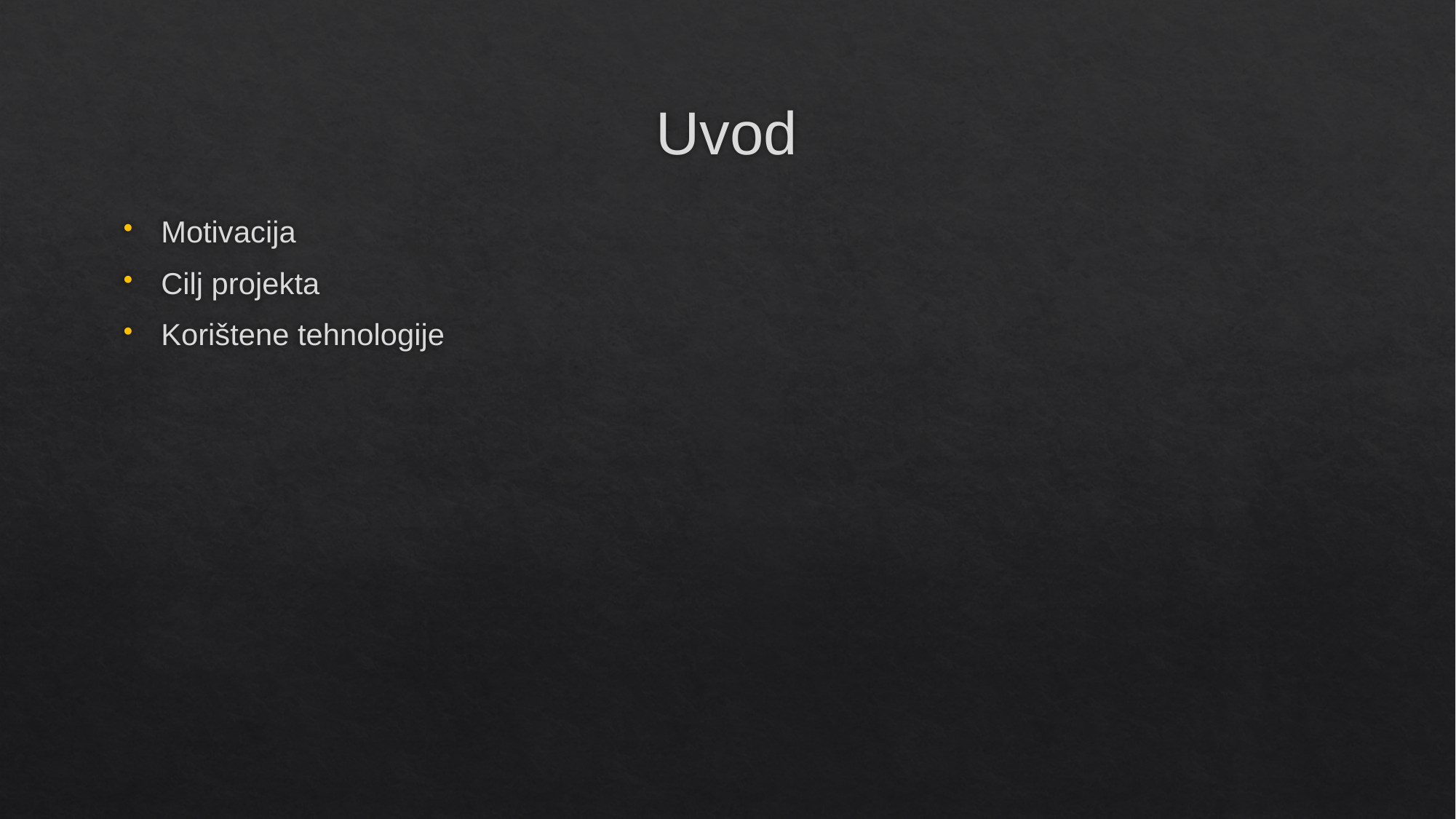

# Uvod
Motivacija
Cilj projekta
Korištene tehnologije